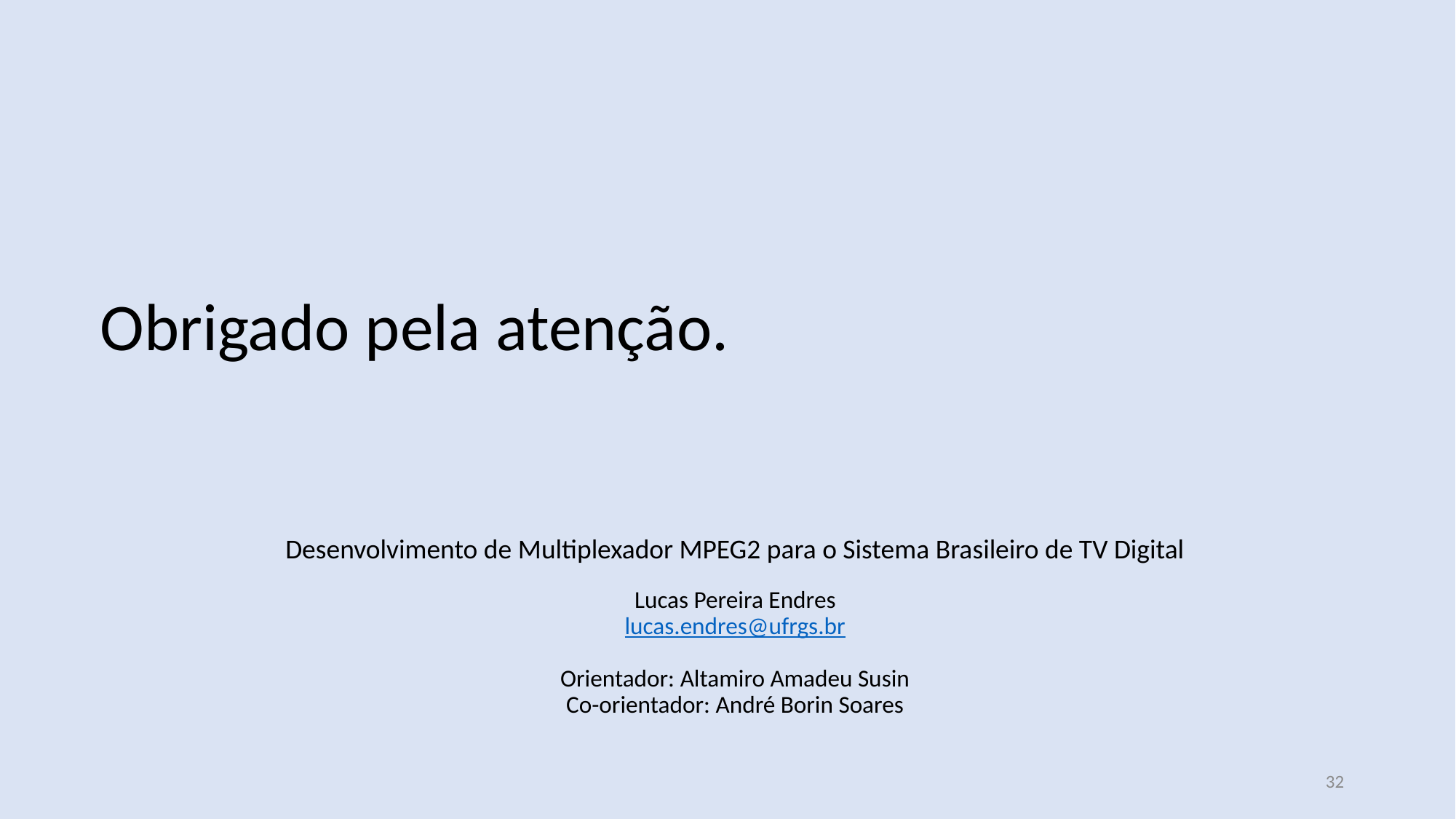

Obrigado pela atenção.
Desenvolvimento de Multiplexador MPEG2 para o Sistema Brasileiro de TV Digital

Lucas Pereira Endres
lucas.endres@ufrgs.br

Orientador: Altamiro Amadeu Susin
Co-orientador: André Borin Soares
32